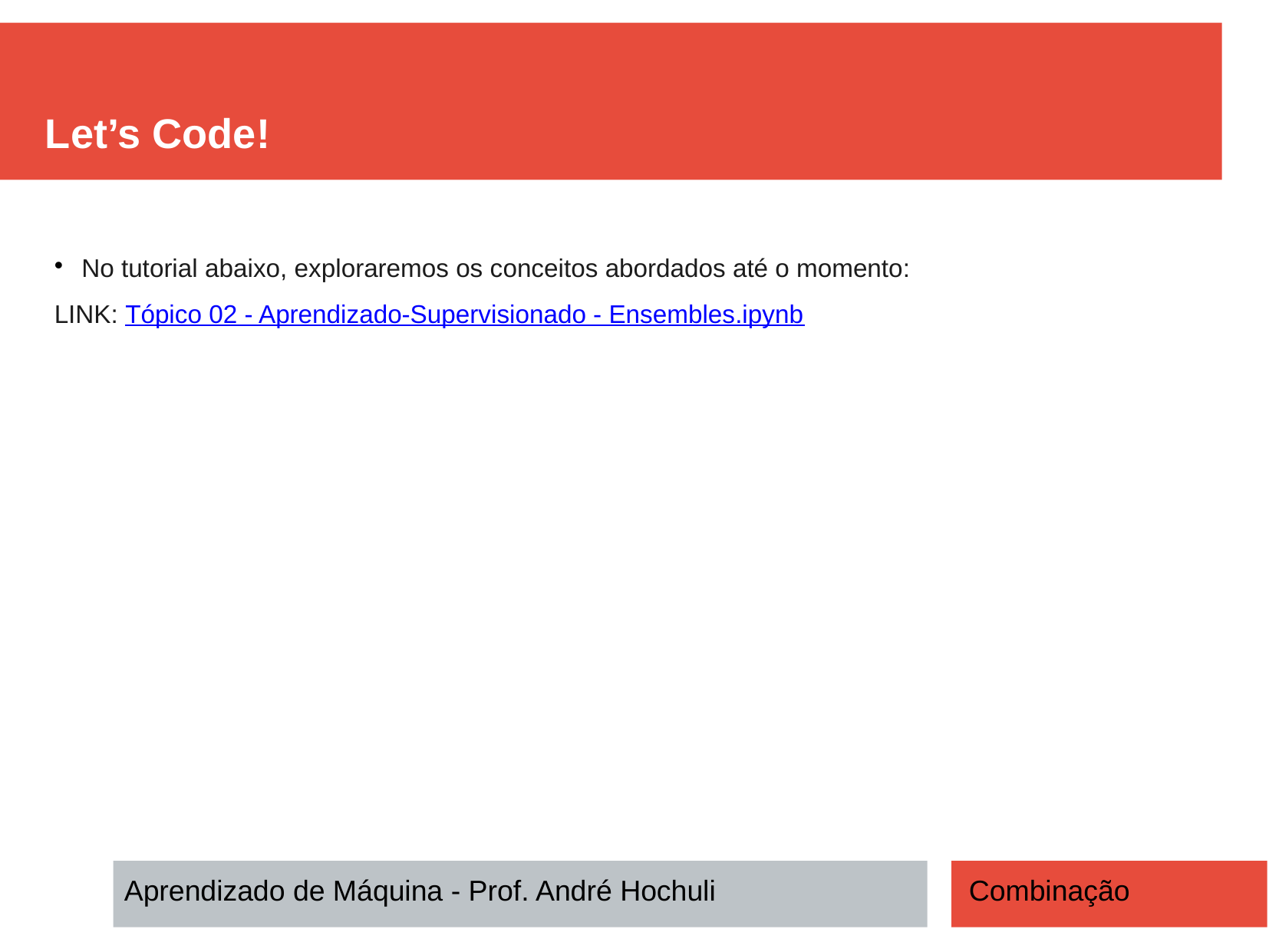

Let’s Code!

No tutorial abaixo, exploraremos os conceitos abordados até o momento:
LINK: Tópico 02 - Aprendizado-Supervisionado - Ensembles.ipynb

Aprendizado de Máquina - Prof. André Hochuli
Combinação